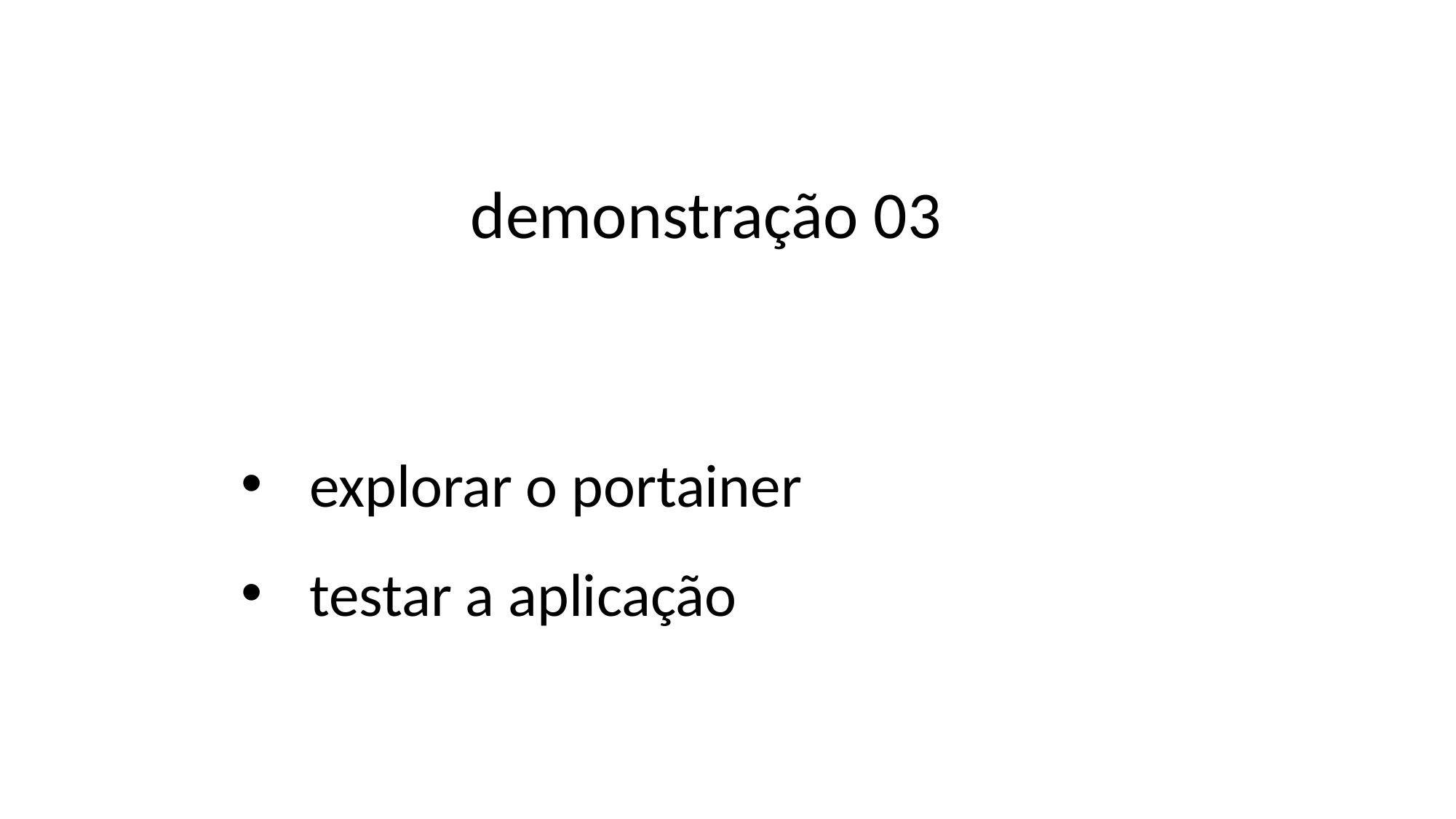

# demonstração 03
explorar o portainer
testar a aplicação